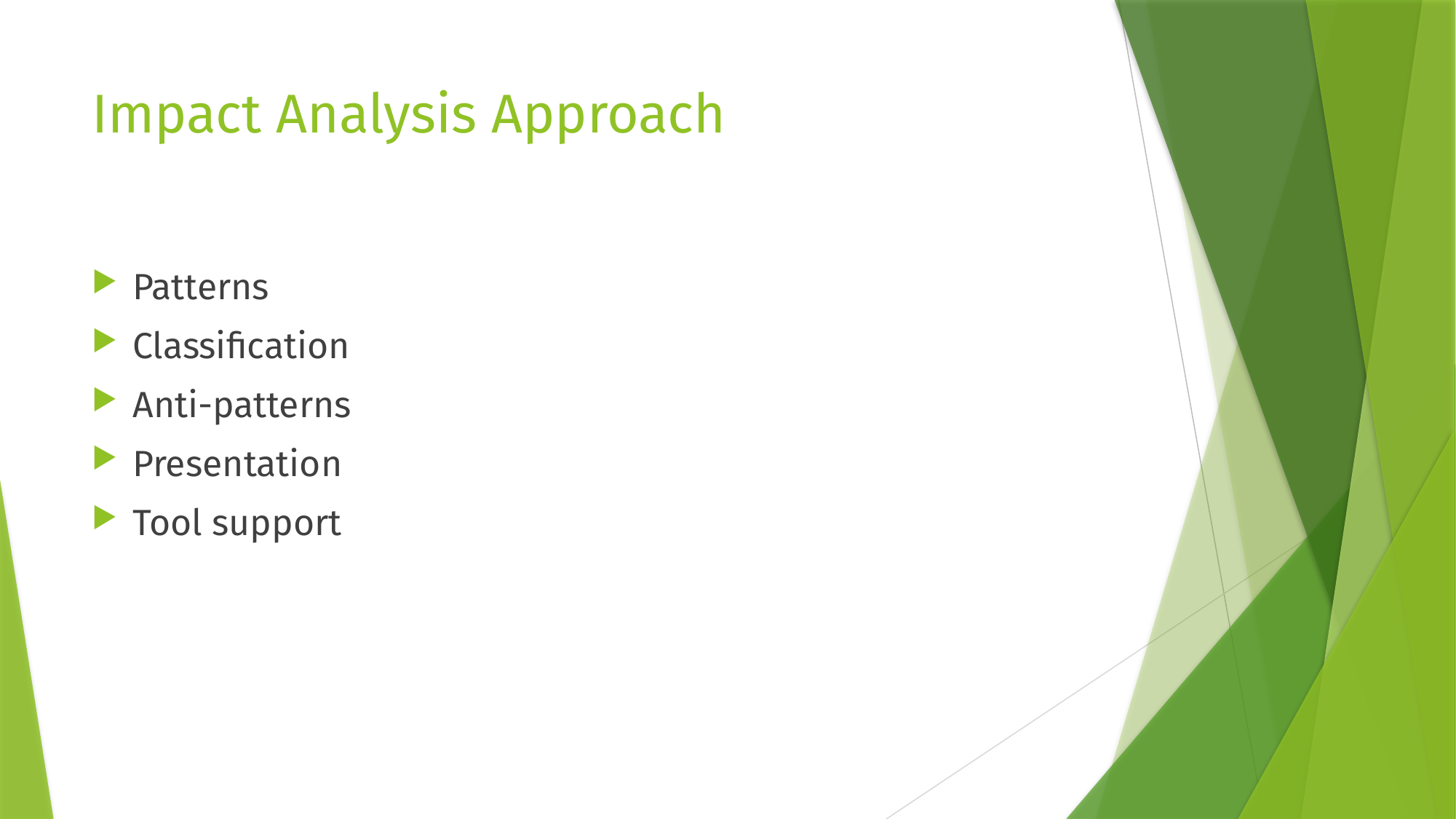

# Impact Analysis Approach
Patterns
Classification
Anti-patterns
Presentation
Tool support